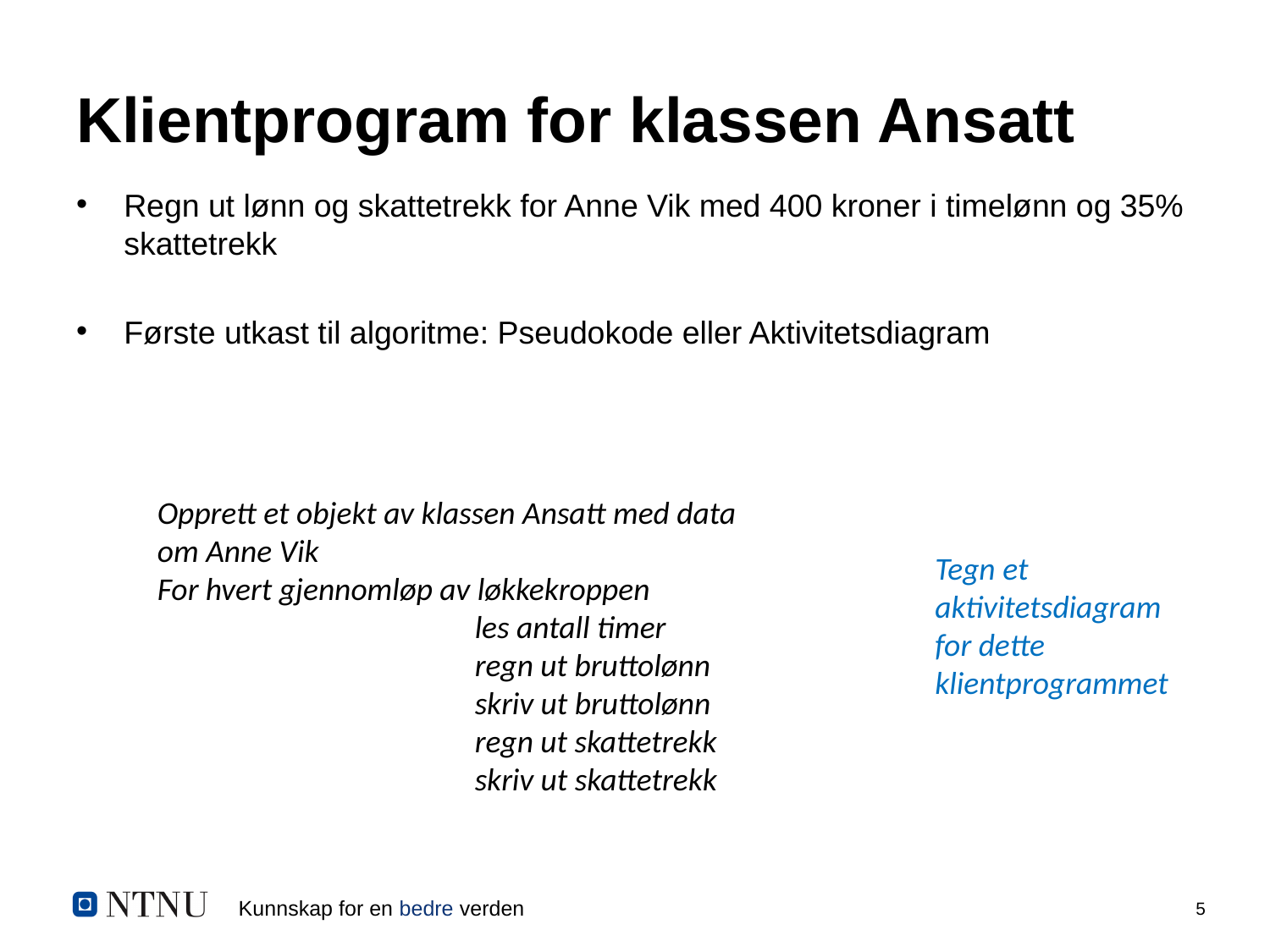

# Klientprogram for klassen Ansatt
Regn ut lønn og skattetrekk for Anne Vik med 400 kroner i timelønn og 35% skattetrekk

Første utkast til algoritme: Pseudokode eller Aktivitetsdiagram

Opprett et objekt av klassen Ansatt med data om Anne Vik
For hvert gjennomløp av løkkekroppen
		les antall timer
		regn ut bruttolønn
		skriv ut bruttolønn
		regn ut skattetrekk
		skriv ut skattetrekk
Tegn et aktivitetsdiagram for dette klientprogrammet